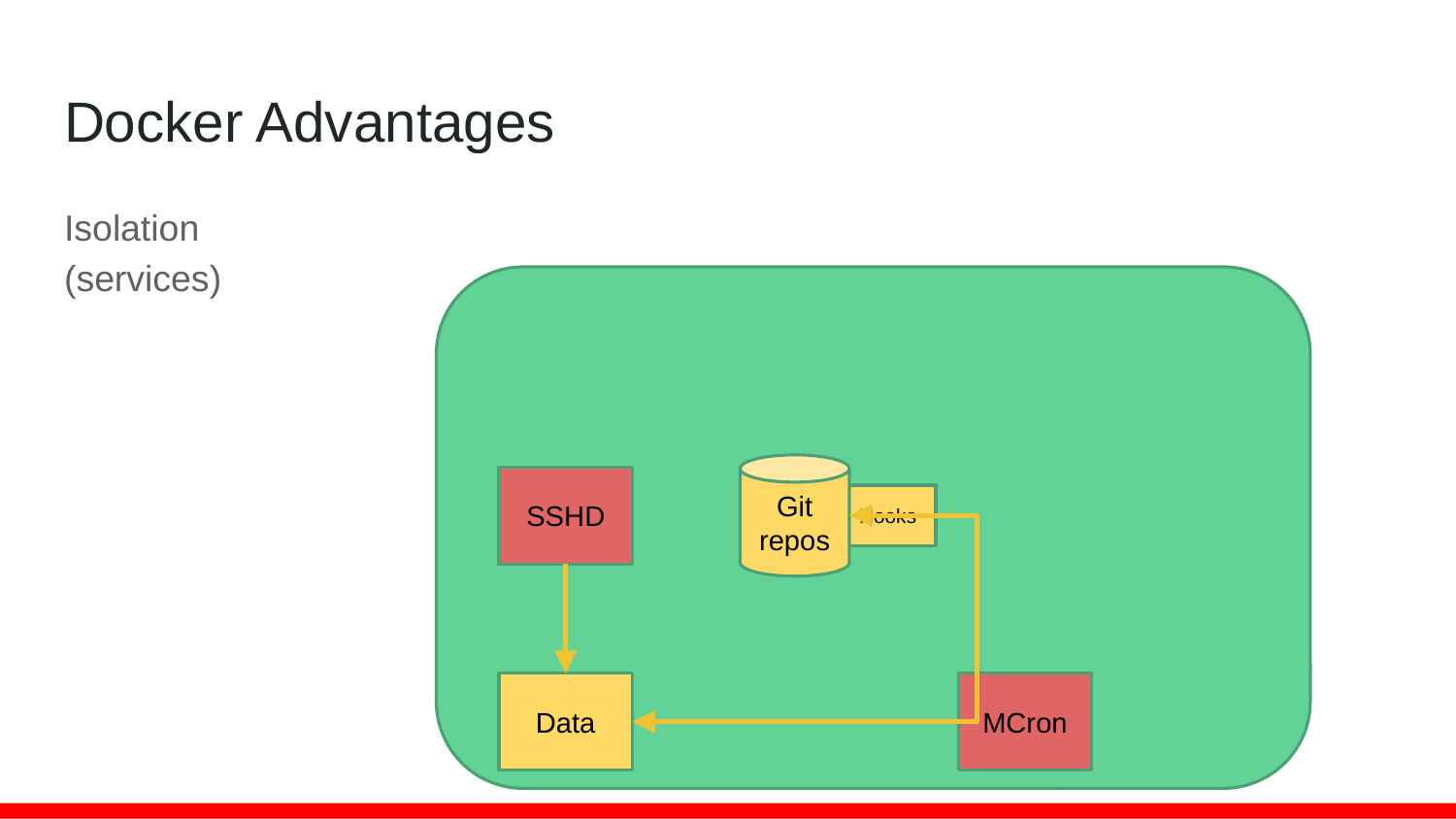

# Docker Advantages
Isolation (services)

Git
repos
SSHD
Hooks
Data
MCron